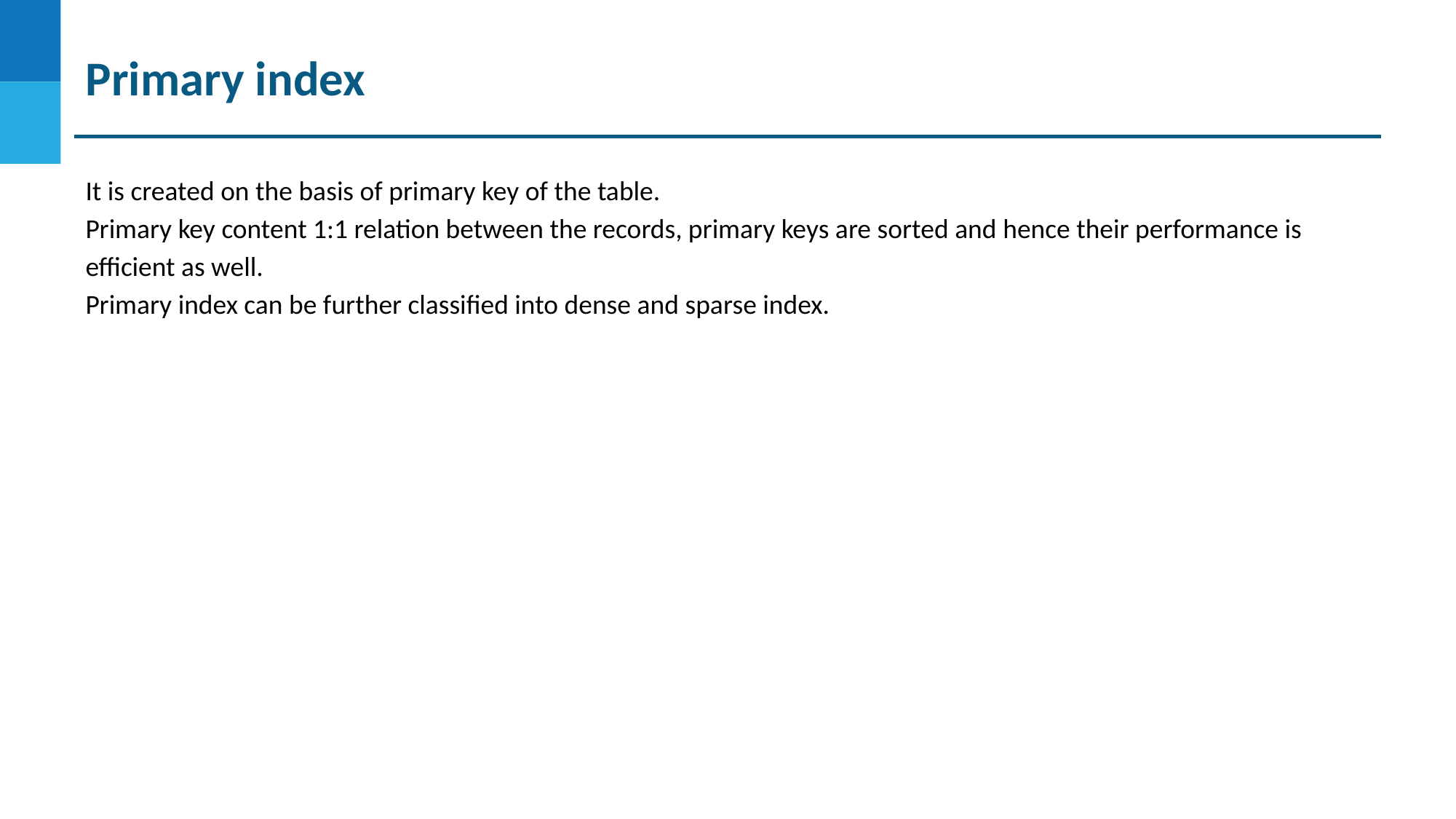

# Primary index
It is created on the basis of primary key of the table.
Primary key content 1:1 relation between the records, primary keys are sorted and hence their performance is efficient as well.
Primary index can be further classified into dense and sparse index.
DO NOT WRITE ANYTHING
HERE. LEAVE THIS SPACE FOR
 WEBCAM